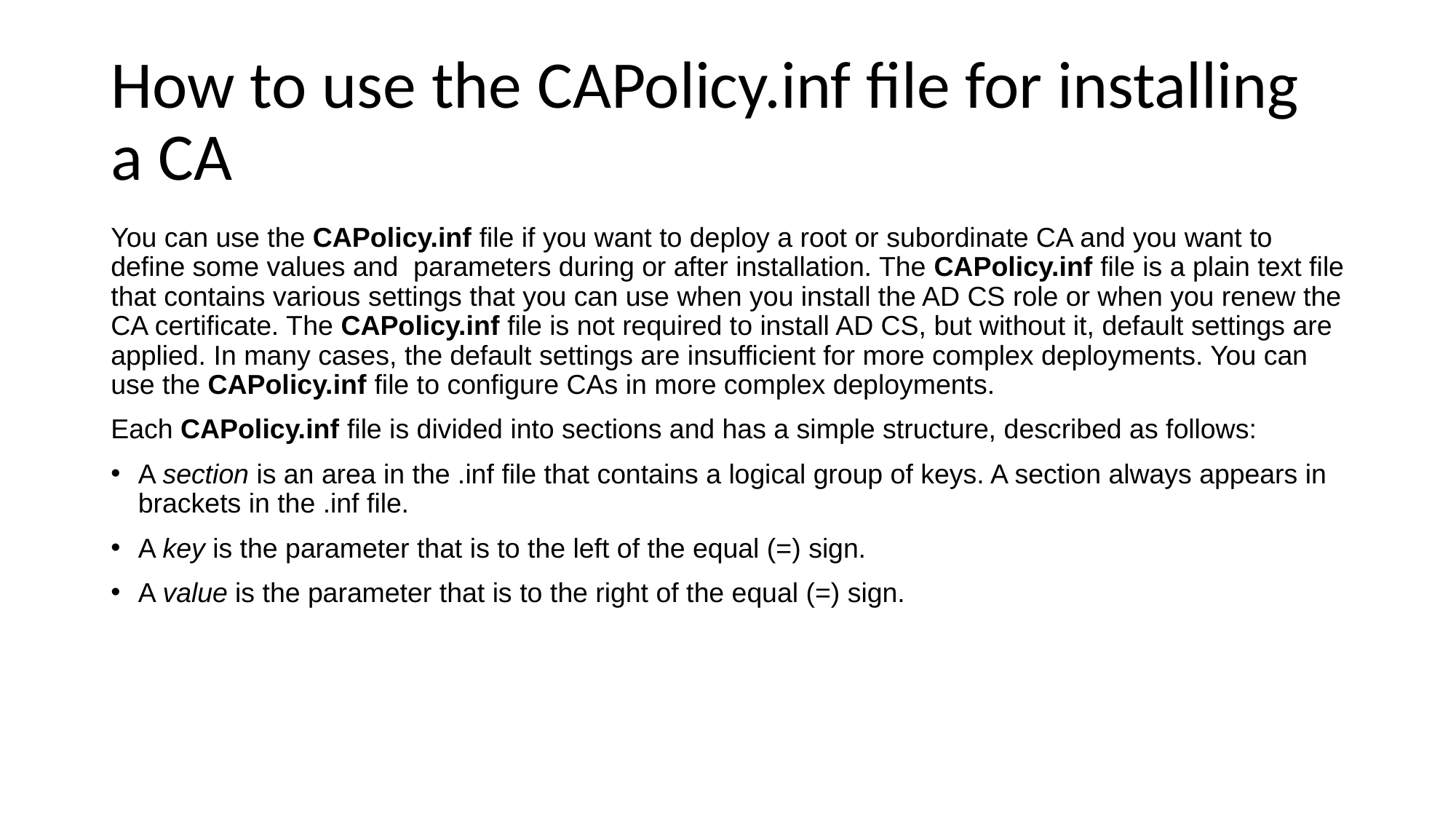

# How to use the CAPolicy.inf file for installing a CA
You can use the CAPolicy.inf file if you want to deploy a root or subordinate CA and you want to define some values and  parameters during or after installation. The CAPolicy.inf file is a plain text file that contains various settings that you can use when you install the AD CS role or when you renew the CA certificate. The CAPolicy.inf file is not required to install AD CS, but without it, default settings are applied. In many cases, the default settings are insufficient for more complex deployments. You can use the CAPolicy.inf file to configure CAs in more complex deployments.
Each CAPolicy.inf file is divided into sections and has a simple structure, described as follows:
A section is an area in the .inf file that contains a logical group of keys. A section always appears in brackets in the .inf file.
A key is the parameter that is to the left of the equal (=) sign.
A value is the parameter that is to the right of the equal (=) sign.